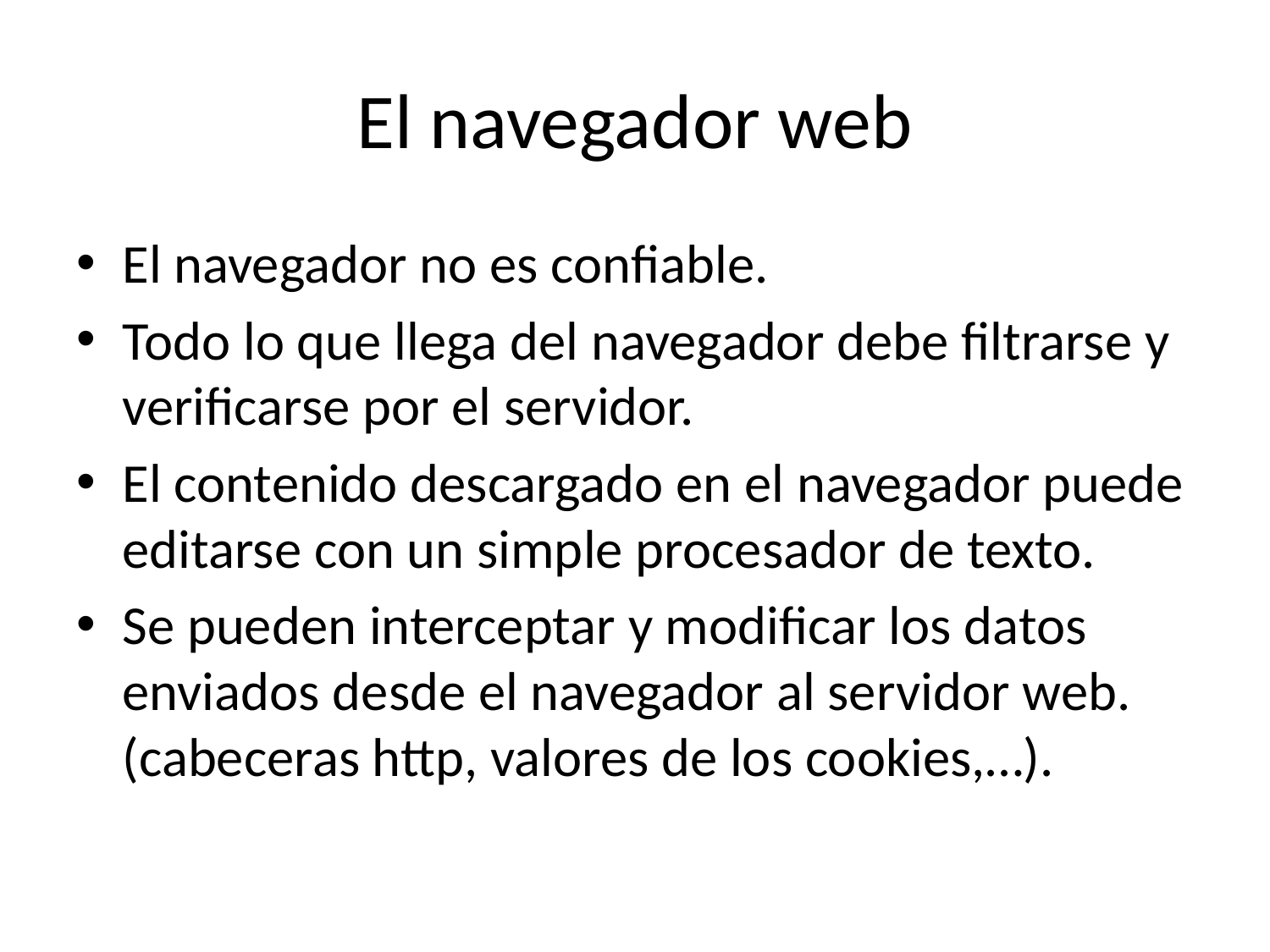

# El navegador web
El navegador no es confiable.
Todo lo que llega del navegador debe filtrarse y verificarse por el servidor.
El contenido descargado en el navegador puede editarse con un simple procesador de texto.
Se pueden interceptar y modificar los datos enviados desde el navegador al servidor web. (cabeceras http, valores de los cookies,…).